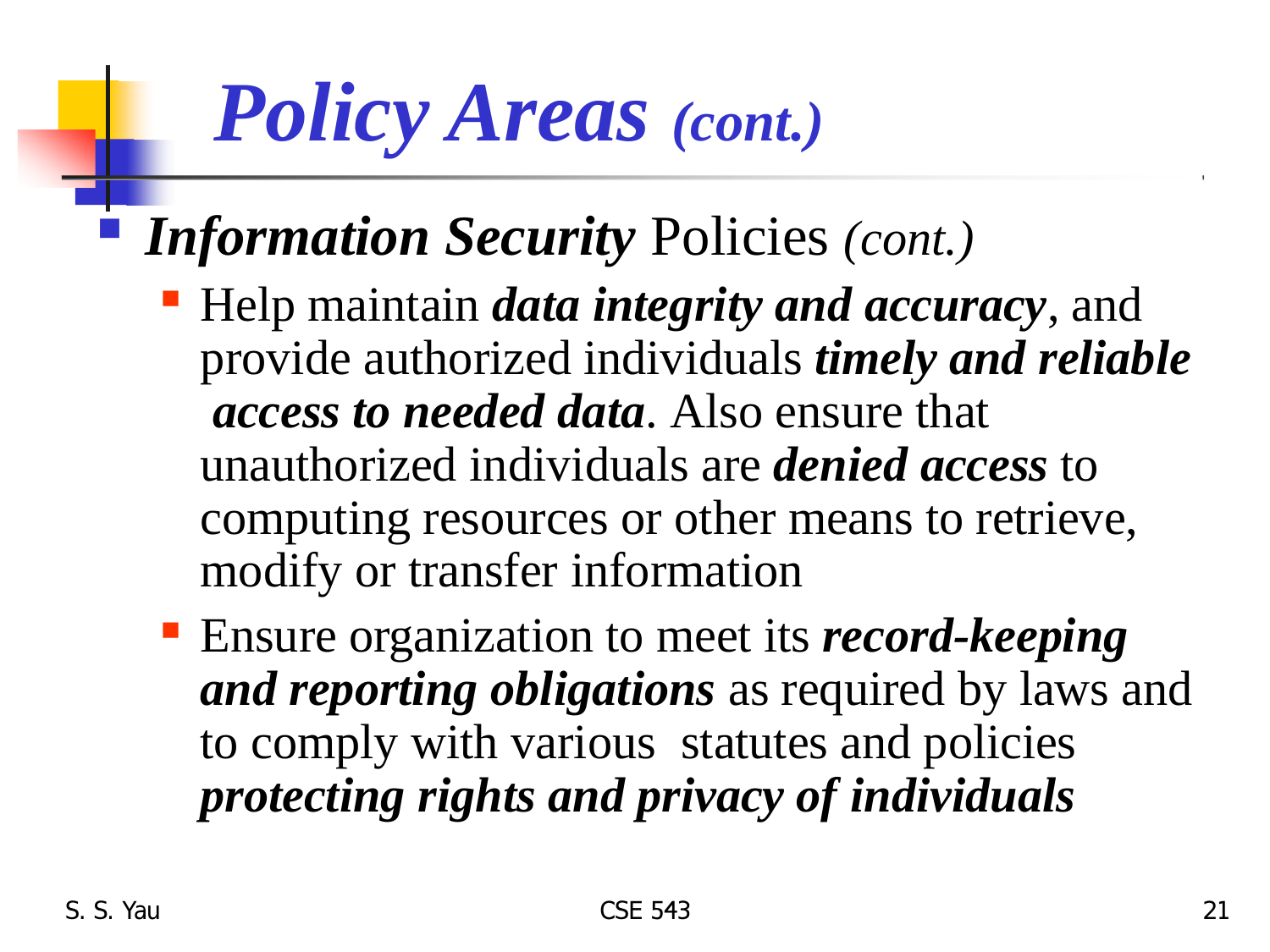

# Policy Areas (cont.)
Information Security Policies (cont.)
Help maintain data integrity and accuracy, and  provide authorized individuals timely and reliable  access to needed data. Also ensure that  unauthorized individuals are denied access to  computing resources or other means to retrieve,  modify or transfer information
Ensure organization to meet its record-keeping  and reporting obligations as required by laws and to comply with various  statutes and policies protecting rights and privacy of individuals
S. S. Yau
CSE 543
21